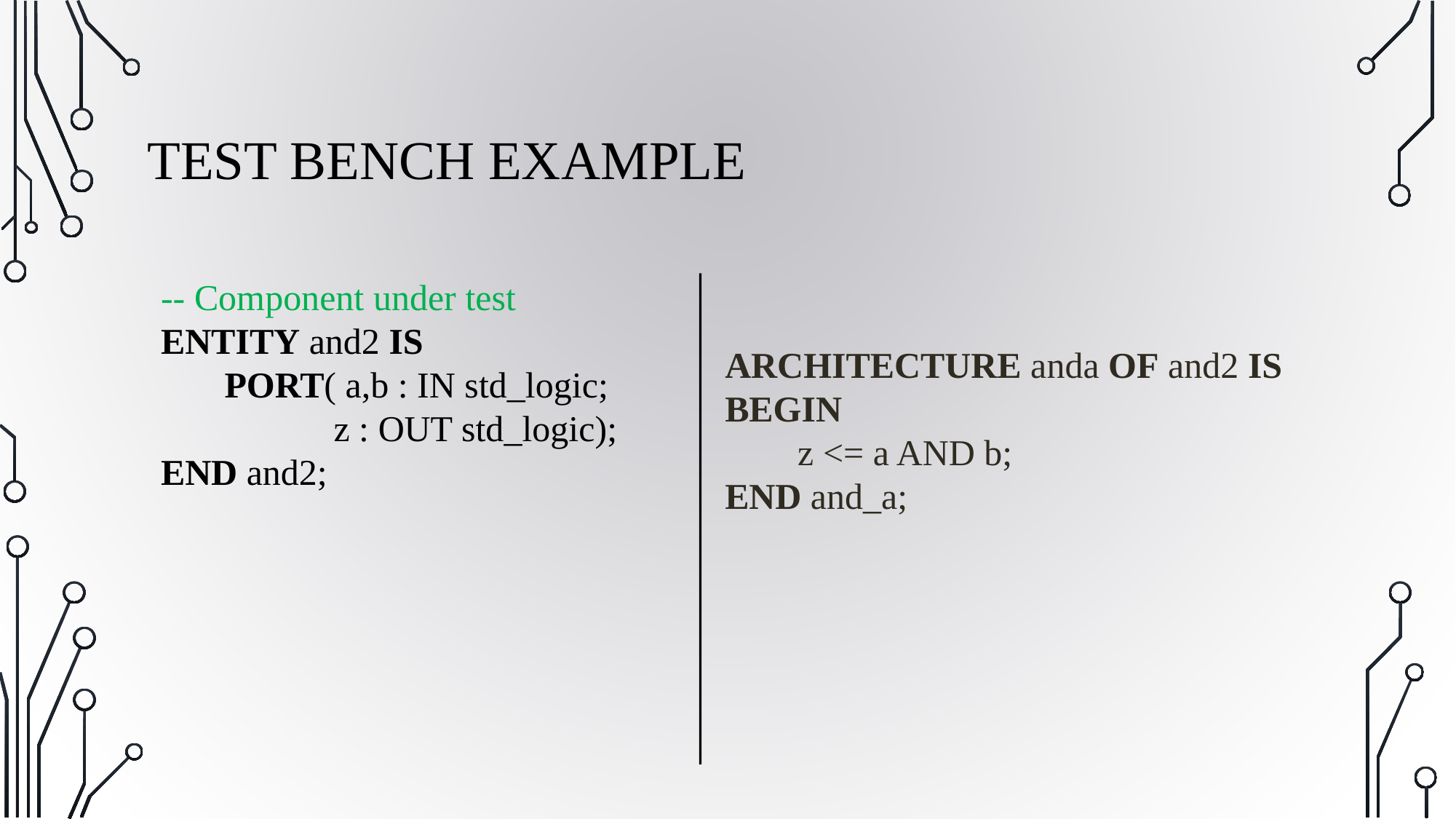

TEST BENCH EXAMPLE
-- Component under test
ENTITY and2 IS
       PORT( a,b : IN std_logic;
                   z : OUT std_logic);
END and2;

ARCHITECTURE anda OF and2 IS
BEGIN
        z <= a AND b;
END and_a;